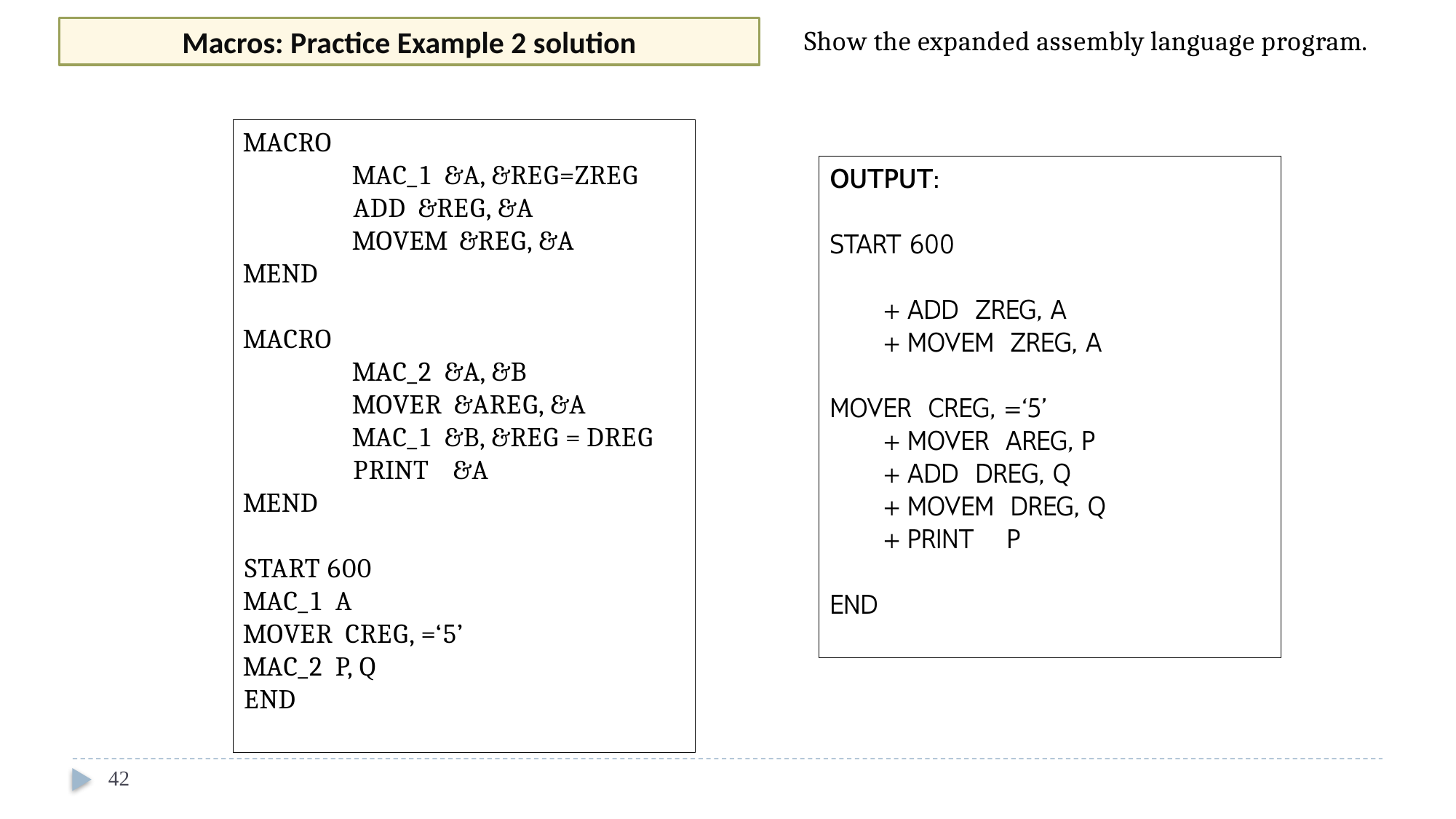

Macros: Practice Example 2 solution
Show the expanded assembly language program.
MACRO
	MAC_1  &A, &REG=ZREG
	ADD  &REG, &A
	MOVEM  &REG, &A
MEND

MACRO
	MAC_2  &A, &B
MOVER  &AREG, &A
MAC_1  &B, &REG = DREG
PRINT    &A
MEND

START 600
MAC_1  A
MOVER  CREG, =‘5’
MAC_2  P, Q
END

OUTPUT:

START 600

+ ADD  ZREG, A
+ MOVEM  ZREG, A

MOVER  CREG, =‘5’
+ MOVER  AREG, P
+ ADD  DREG, Q
+ MOVEM  DREG, Q
+ PRINT    P

END

42